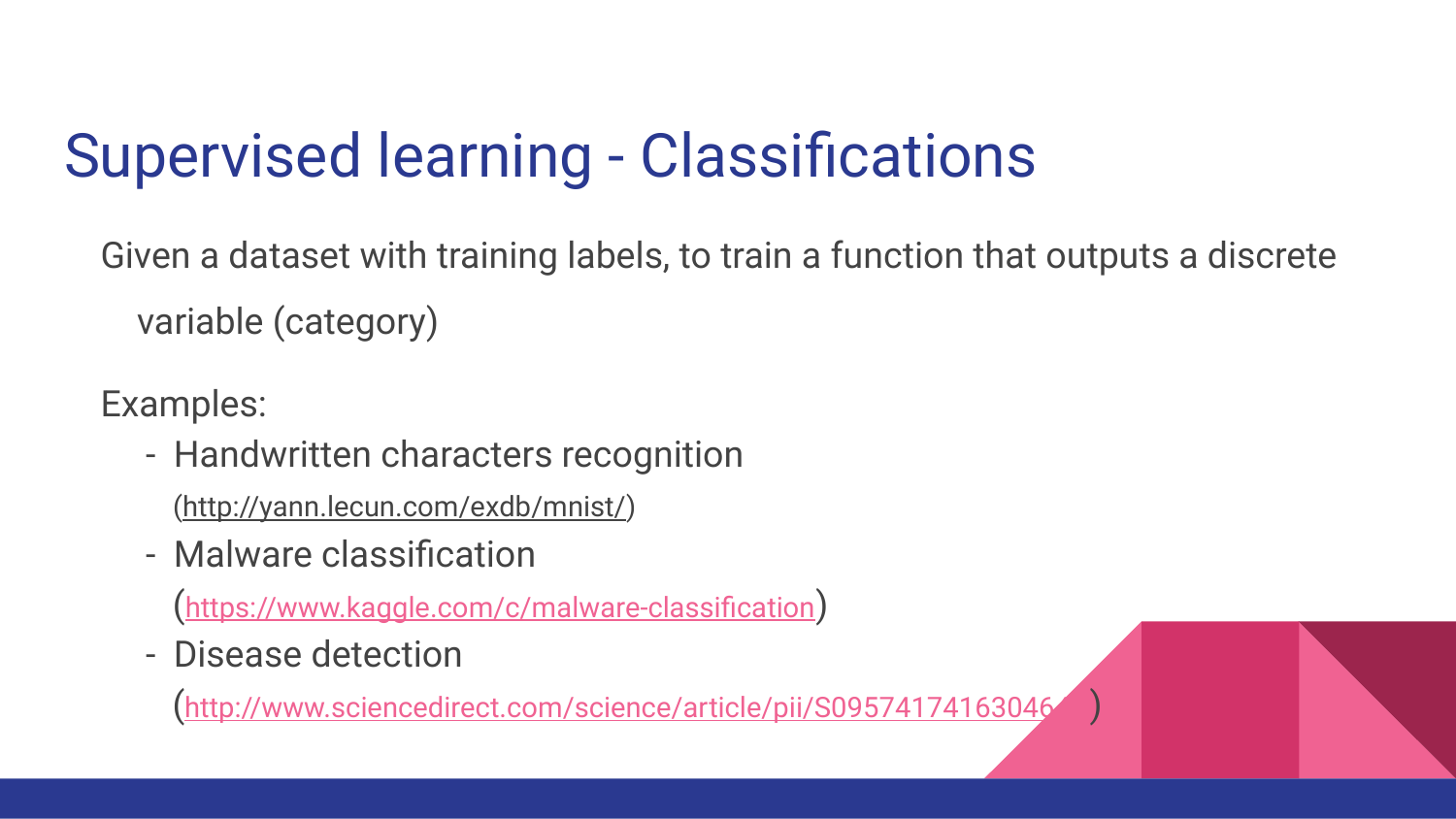

# Supervised learning - Classifications
Given a dataset with training labels, to train a function that outputs a discrete variable (category)
Examples:
 -  Handwritten characters recognition
    (http://yann.lecun.com/exdb/mnist/)
 -  Malware classification
    (https://www.kaggle.com/c/malware-classification)
 -  Disease detection
     (http://www.sciencedirect.com/science/article/pii/S095741741630464X)